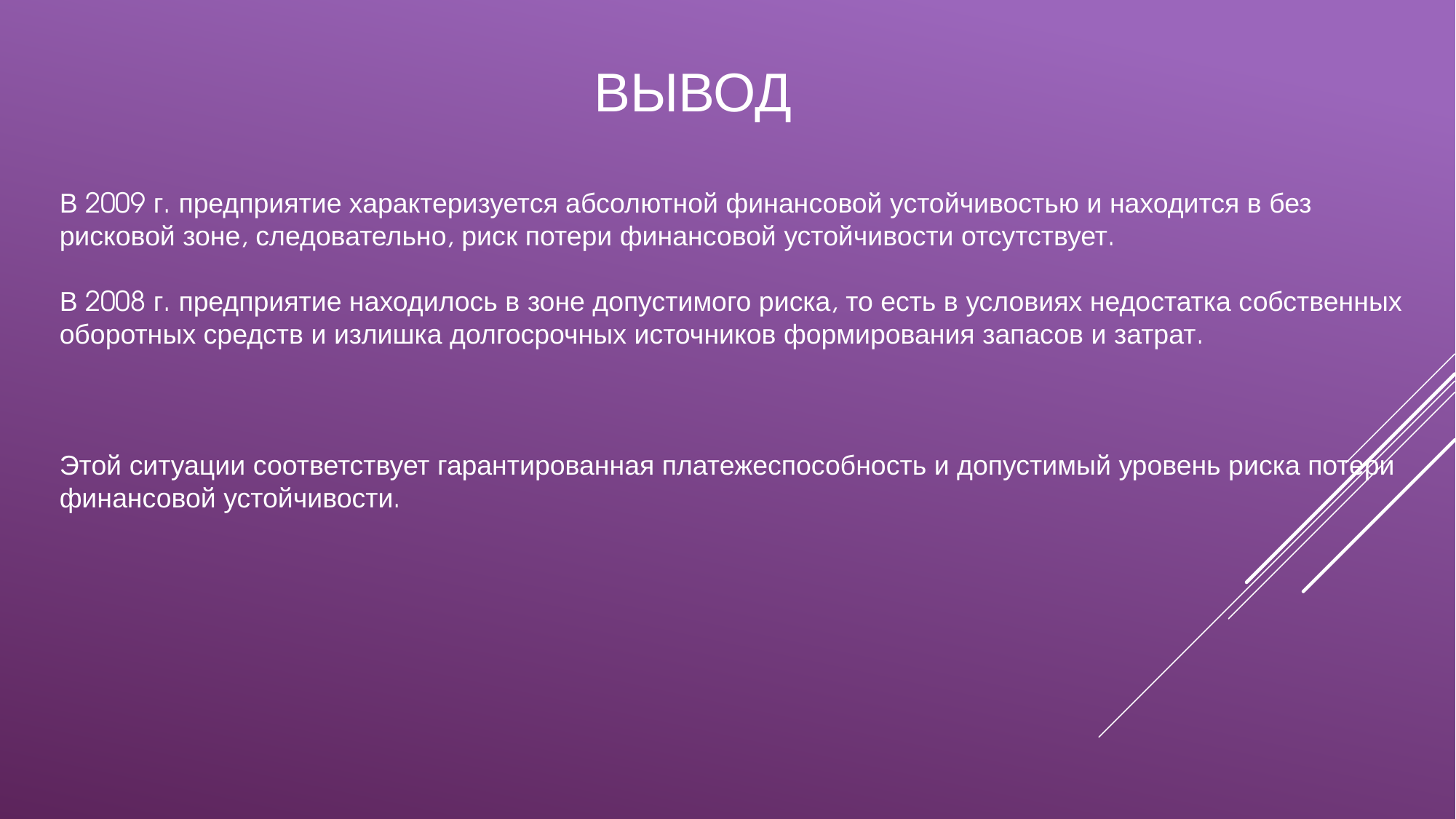

# вывод
В 2009 г. предприятие характеризуется абсолютной финансовой устойчивостью и находится в без рисковой зоне, следовательно, риск потери финансовой устойчивости отсутствует.

В 2008 г. предприятие находилось в зоне допустимого риска, то есть в условиях недостатка собственных оборотных средств и излишка долгосрочных источников формирования запасов и затрат.

Этой ситуации соответствует гарантированная платежеспособность и допустимый уровень риска потери финансовой устойчивости.